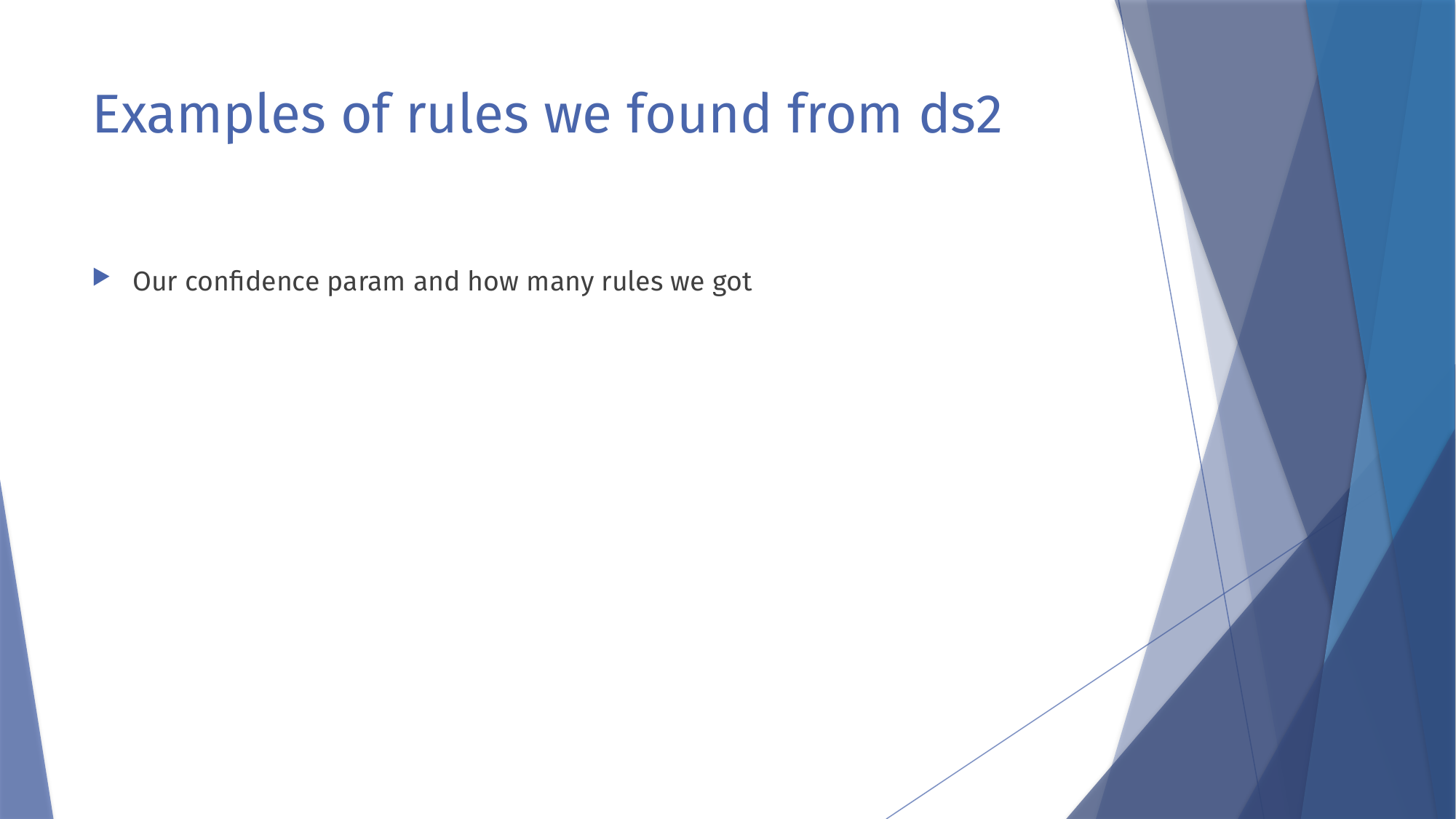

# Examples of rules we found from ds2
Our confidence param and how many rules we got